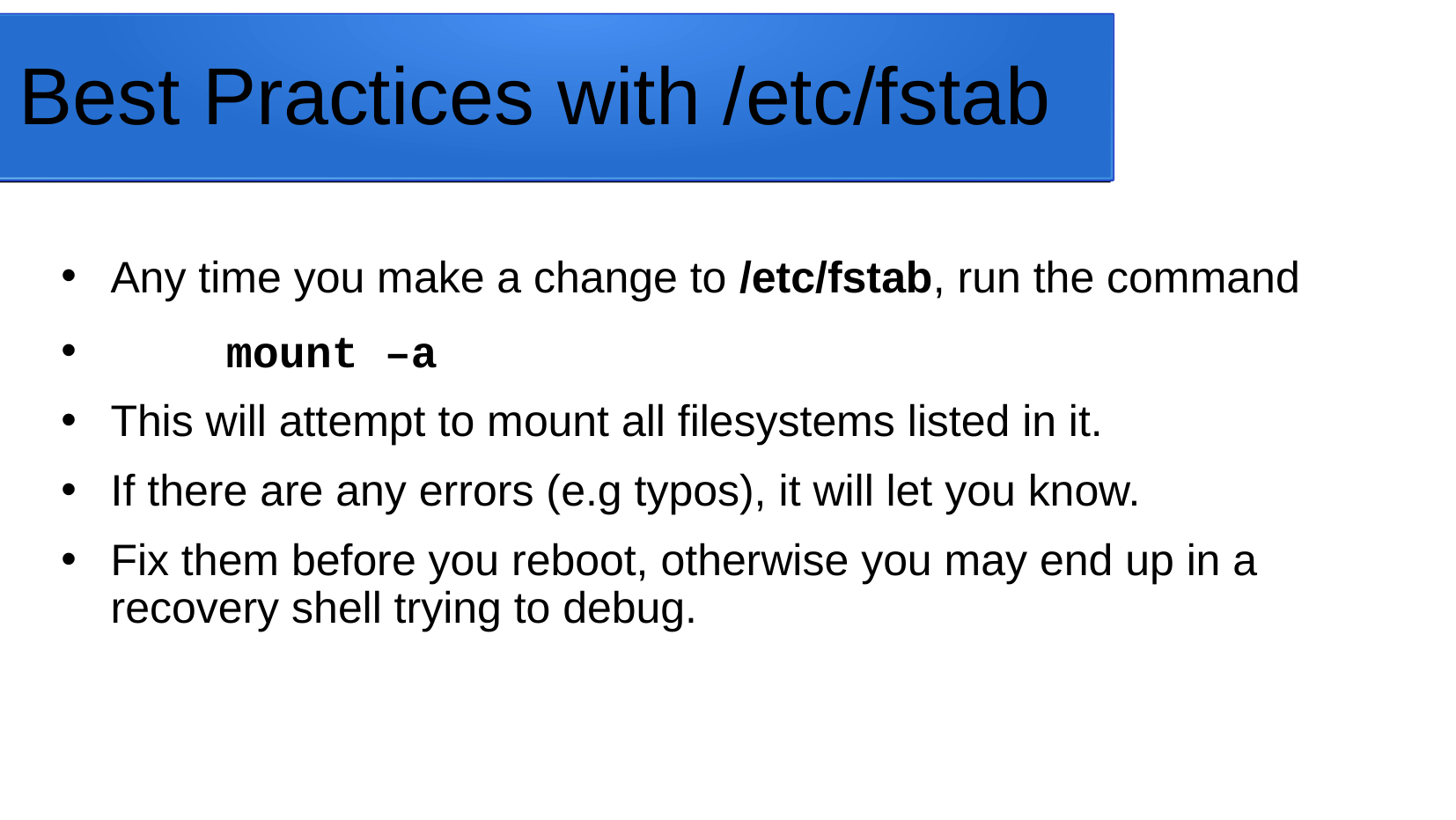

# Best Practices with /etc/fstab
Any time you make a change to /etc/fstab, run the command
	mount –a
This will attempt to mount all filesystems listed in it.
If there are any errors (e.g typos), it will let you know.
Fix them before you reboot, otherwise you may end up in a recovery shell trying to debug.